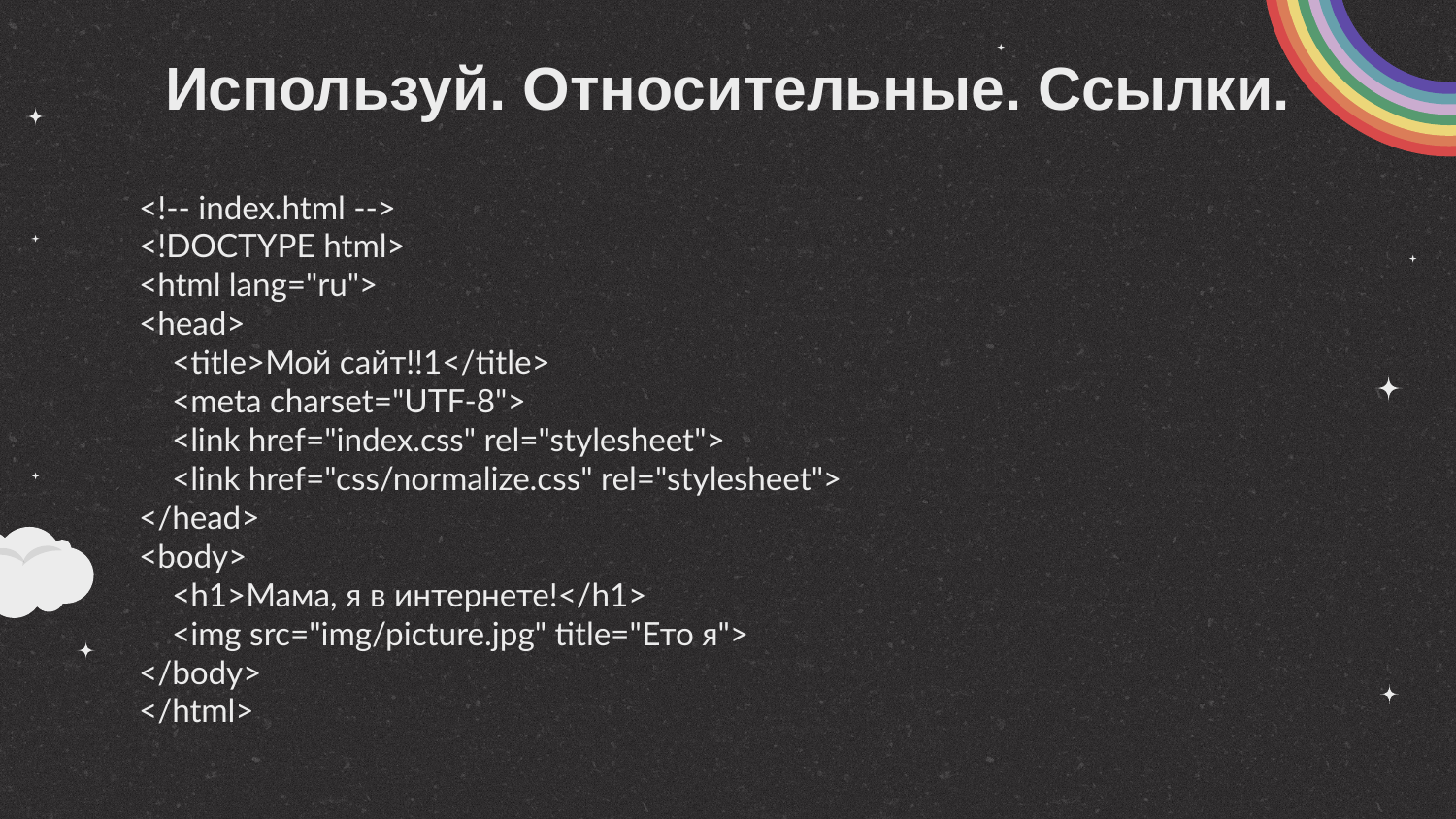

# Используй. Относительные. Ссылки.
<!-- index.html -->
<!DOCTYPE html>
<html lang="ru">
<head>
    <title>Мой сайт!!1</title>
    <meta charset="UTF-8">
    <link href="index.css" rel="stylesheet">
    <link href="css/normalize.css" rel="stylesheet">
</head>
<body>
    <h1>Мама, я в интернете!</h1>
    <img src="img/picture.jpg" title="Ето я">
</body>
</html>